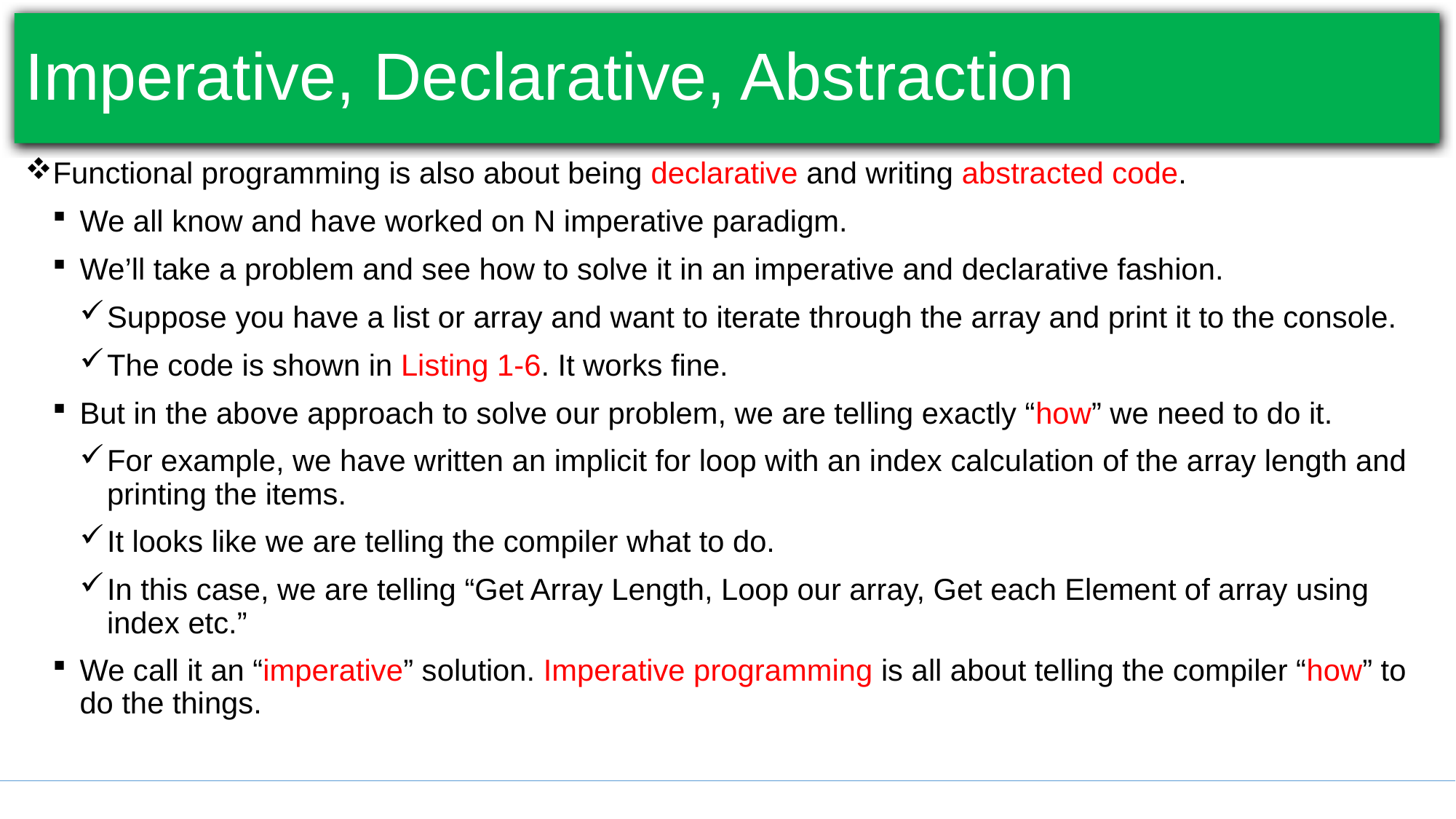

# Imperative, Declarative, Abstraction
Functional programming is also about being declarative and writing abstracted code.
We all know and have worked on N imperative paradigm.
We’ll take a problem and see how to solve it in an imperative and declarative fashion.
Suppose you have a list or array and want to iterate through the array and print it to the console.
The code is shown in Listing 1-6. It works fine.
But in the above approach to solve our problem, we are telling exactly “how” we need to do it.
For example, we have written an implicit for loop with an index calculation of the array length and printing the items.
It looks like we are telling the compiler what to do.
In this case, we are telling “Get Array Length, Loop our array, Get each Element of array using index etc.”
We call it an “imperative” solution. Imperative programming is all about telling the compiler “how” to do the things.